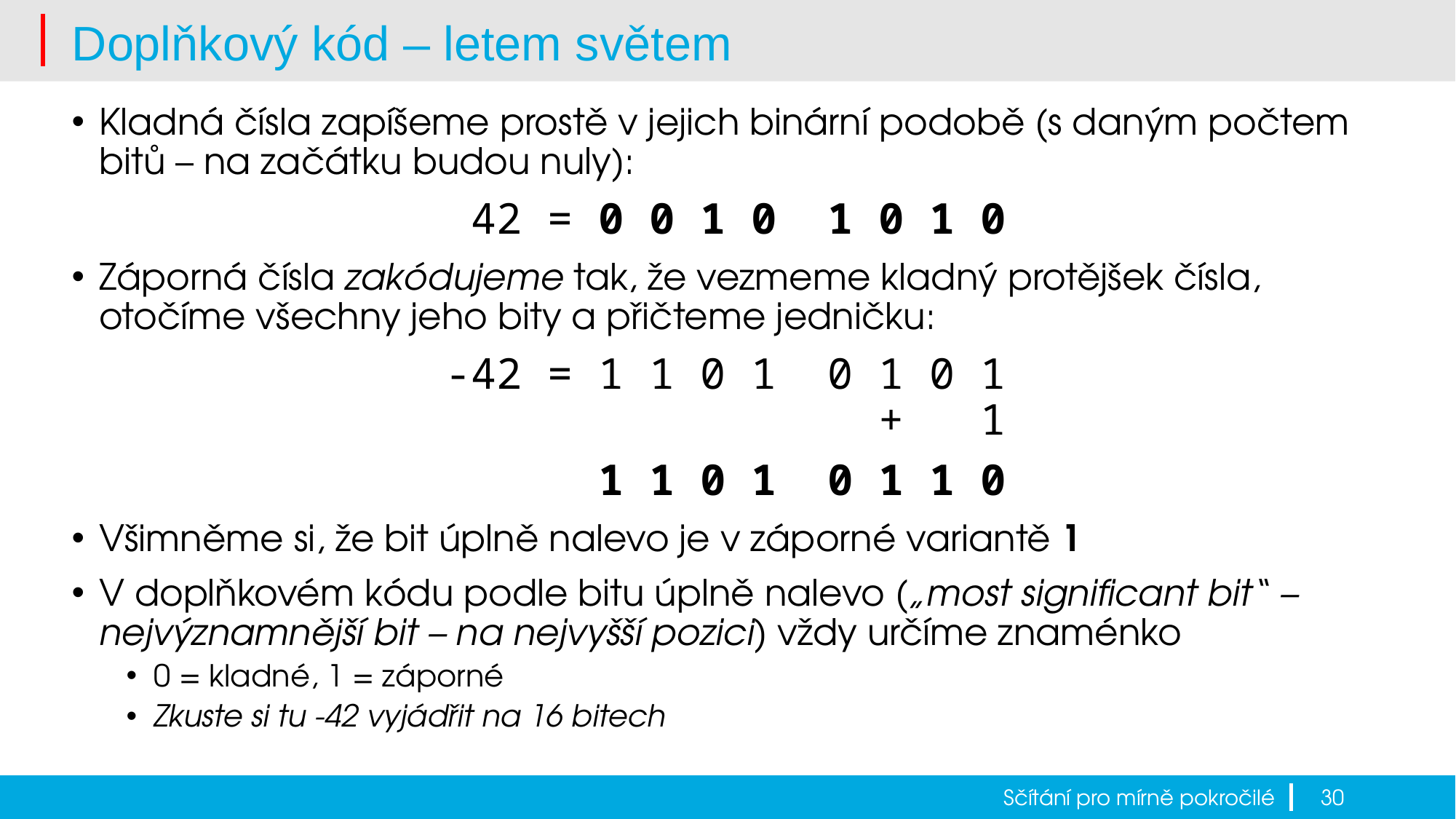

# Doplňkový kód – letem světem
Kladná čísla zapíšeme prostě v jejich binární podobě (s daným počtem bitů – na začátku budou nuly):
 42 = 0 0 1 0  1 0 1 0
Záporná čísla zakódujeme tak, že vezmeme kladný protějšek čísla, otočíme všechny jeho bity a přičteme jedničku:
-42 = 1 1 0 1  0 1 0 1
                 +   1
      1 1 0 1  0 1 1 0
Všimněme si, že bit úplně nalevo je v záporné variantě 1
V doplňkovém kódu podle bitu úplně nalevo („most significant bit“ – nejvýznamnější bit – na nejvyšší pozici) vždy určíme znaménko
0 = kladné, 1 = záporné
Zkuste si tu -42 vyjádřit na 16 bitech
Sčítání pro mírně pokročilé
30